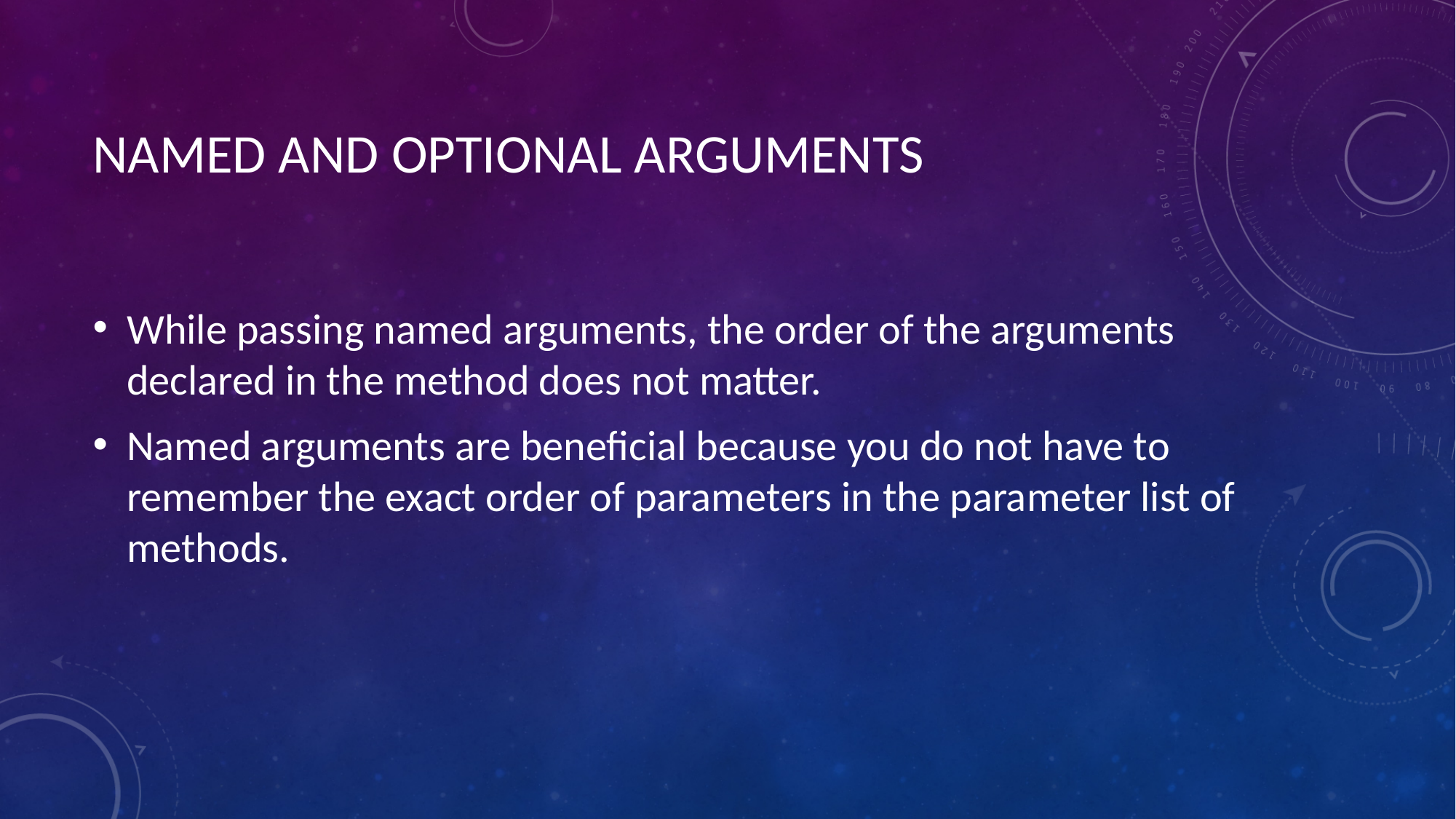

# Named and Optional Arguments
While passing named arguments, the order of the arguments declared in the method does not matter.
Named arguments are beneficial because you do not have to remember the exact order of parameters in the parameter list of methods.